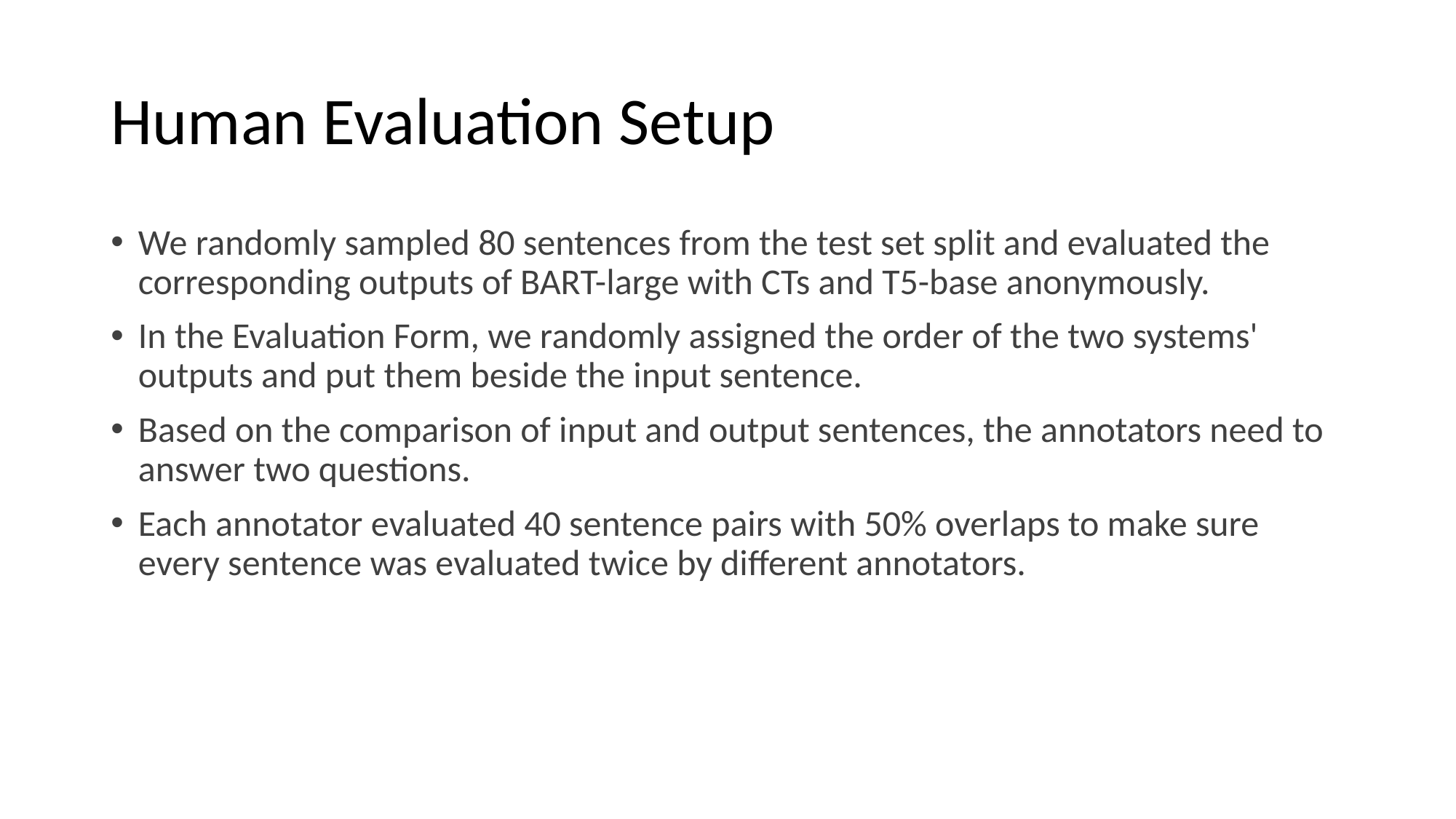

# Human Evaluation Setup
We randomly sampled 80 sentences from the test set split and evaluated the corresponding outputs of BART-large with CTs and T5-base anonymously.
In the Evaluation Form, we randomly assigned the order of the two systems' outputs and put them beside the input sentence.
Based on the comparison of input and output sentences, the annotators need to answer two questions.
Each annotator evaluated 40 sentence pairs with 50% overlaps to make sure every sentence was evaluated twice by different annotators.